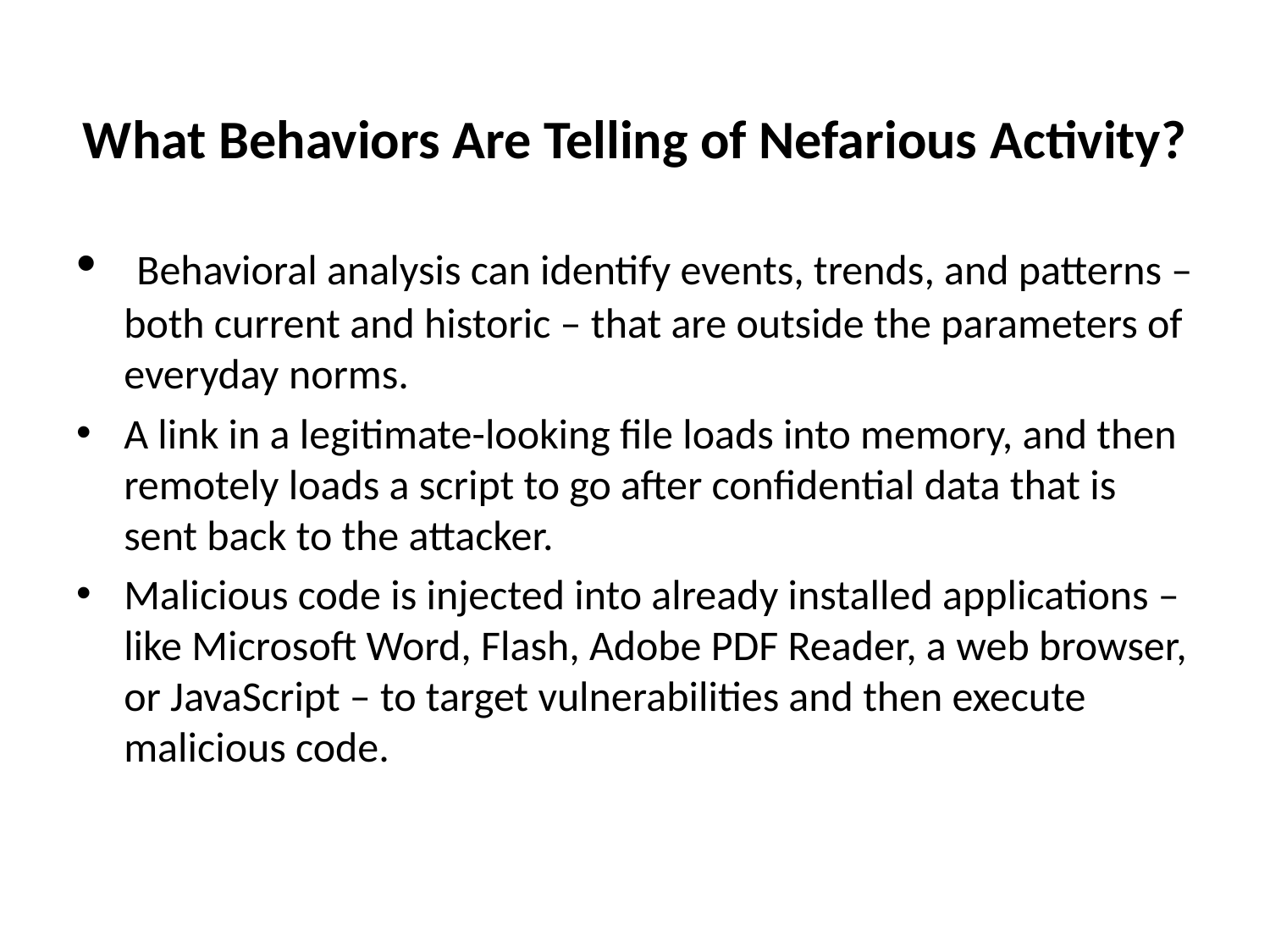

# What Behaviors Are Telling of Nefarious Activity?
 Behavioral analysis can identify events, trends, and patterns – both current and historic – that are outside the parameters of everyday norms.
A link in a legitimate-looking file loads into memory, and then remotely loads a script to go after confidential data that is sent back to the attacker.
Malicious code is injected into already installed applications – like Microsoft Word, Flash, Adobe PDF Reader, a web browser, or JavaScript – to target vulnerabilities and then execute malicious code.